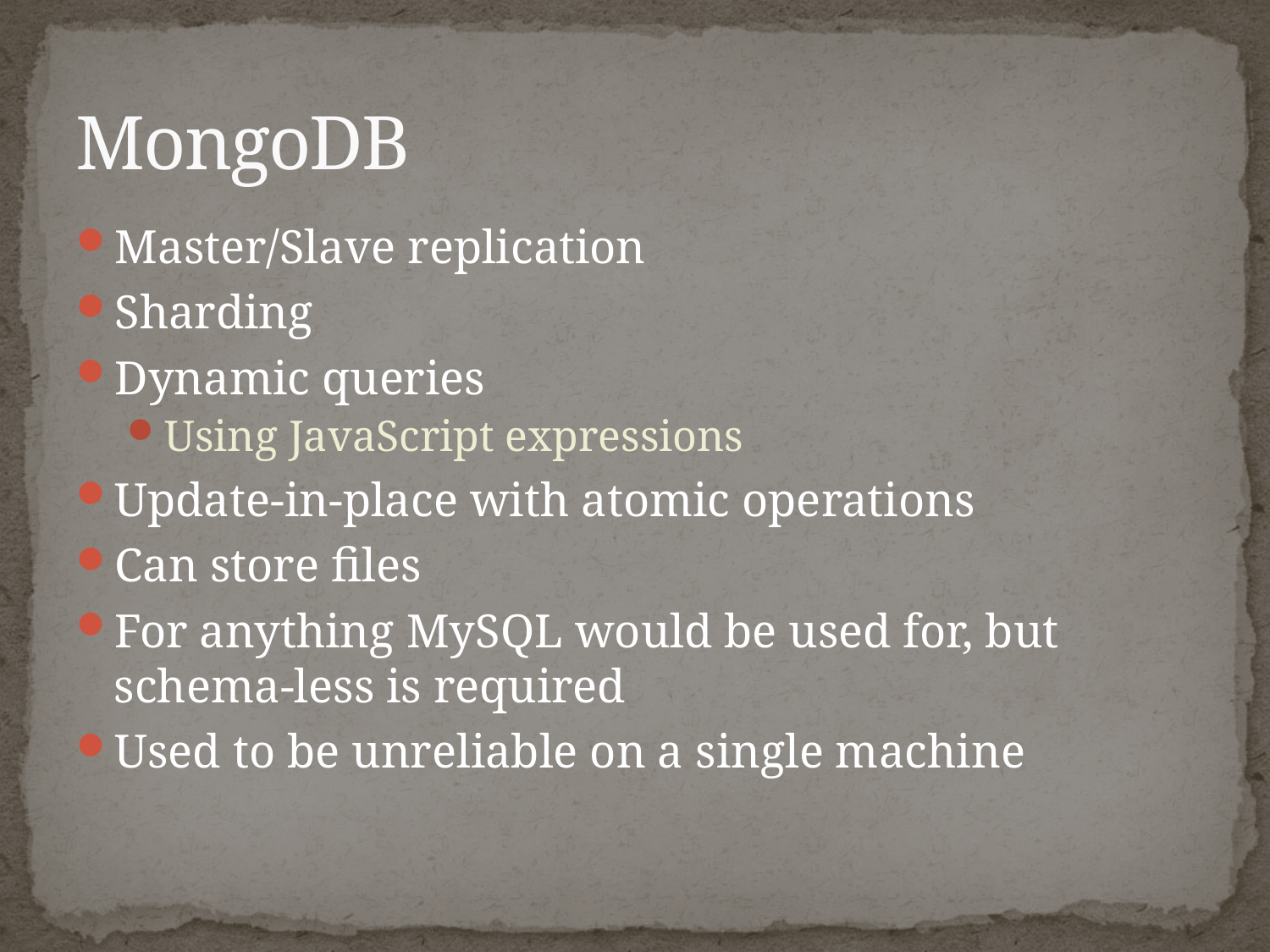

# MongoDB
Master/Slave replication
Sharding
Dynamic queries
Using JavaScript expressions
Update-in-place with atomic operations
Can store files
For anything MySQL would be used for, but schema-less is required
Used to be unreliable on a single machine